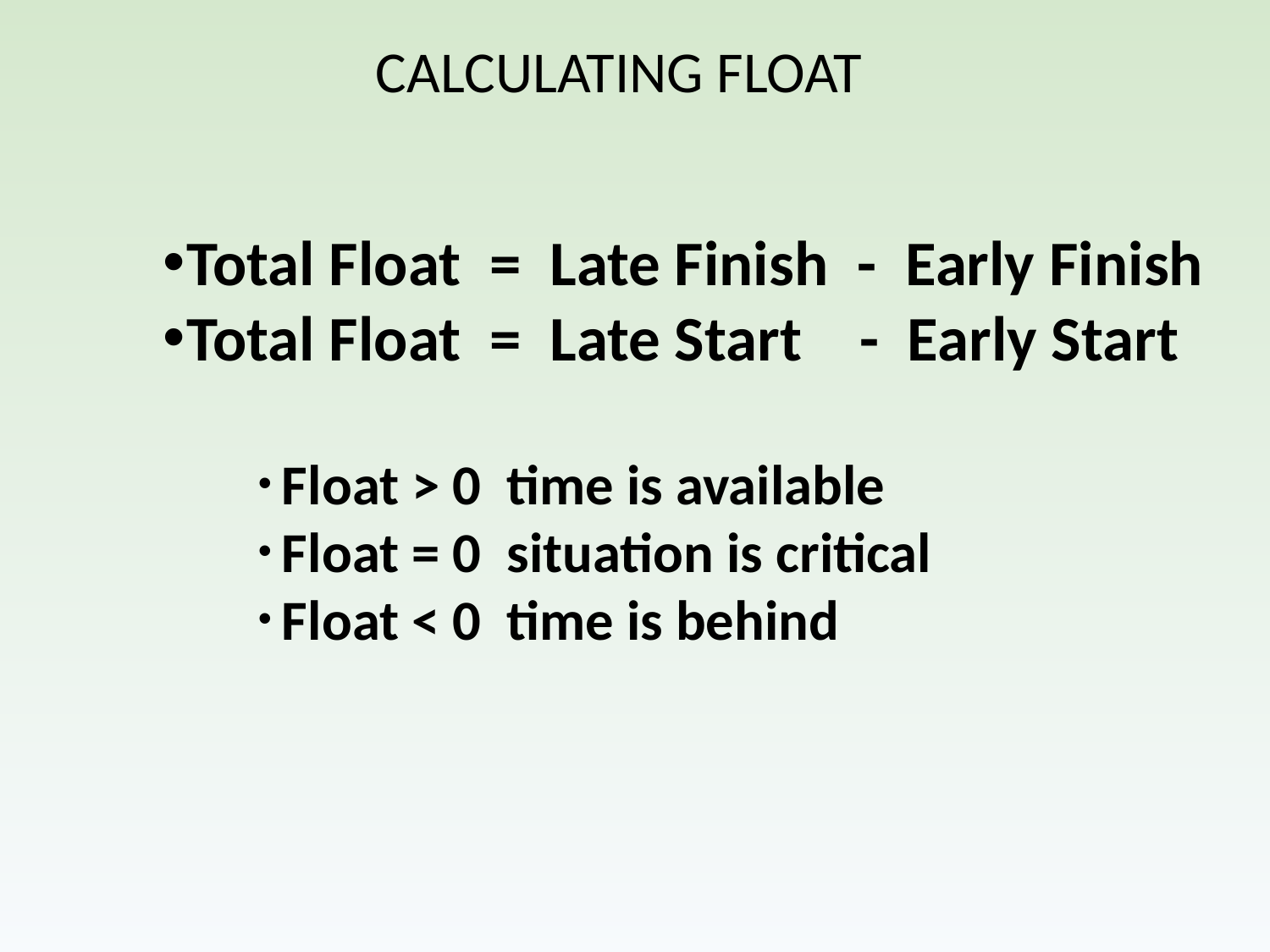

# CALCULATING FLOAT

Total Float  =  Late Finish  -  Early Finish
Total Float  =  Late Start    -  Early Start

Float > 0  time is available
Float = 0  situation is critical
Float < 0  time is behind